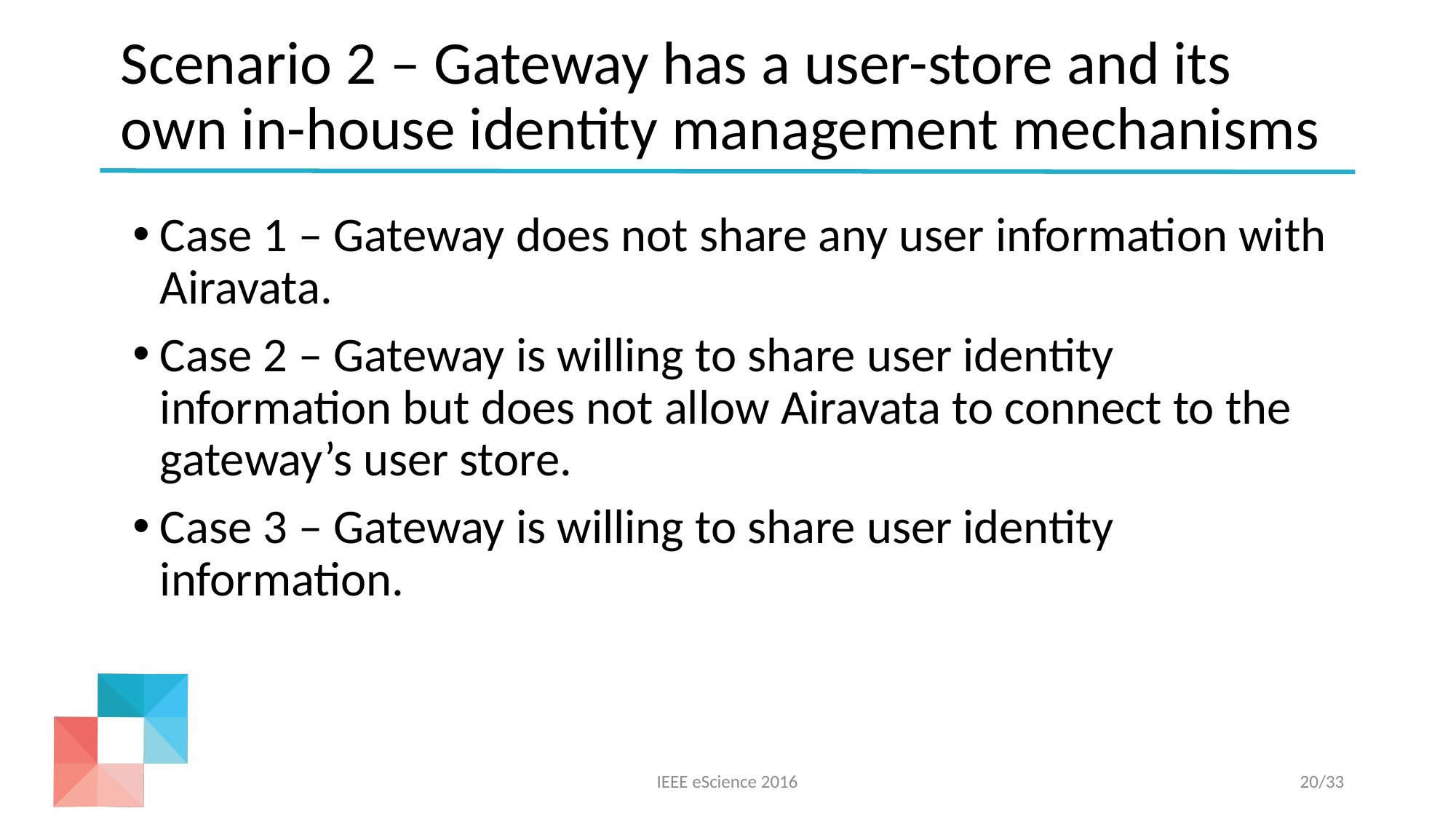

# Scenario 2 – Gateway has a user-store and its own in-house identity management mechanisms
Case 1 – Gateway does not share any user information with Airavata.
Case 2 – Gateway is willing to share user identity information but does not allow Airavata to connect to the gateway’s user store.
Case 3 – Gateway is willing to share user identity information.

IEEE eScience 2016
20/33